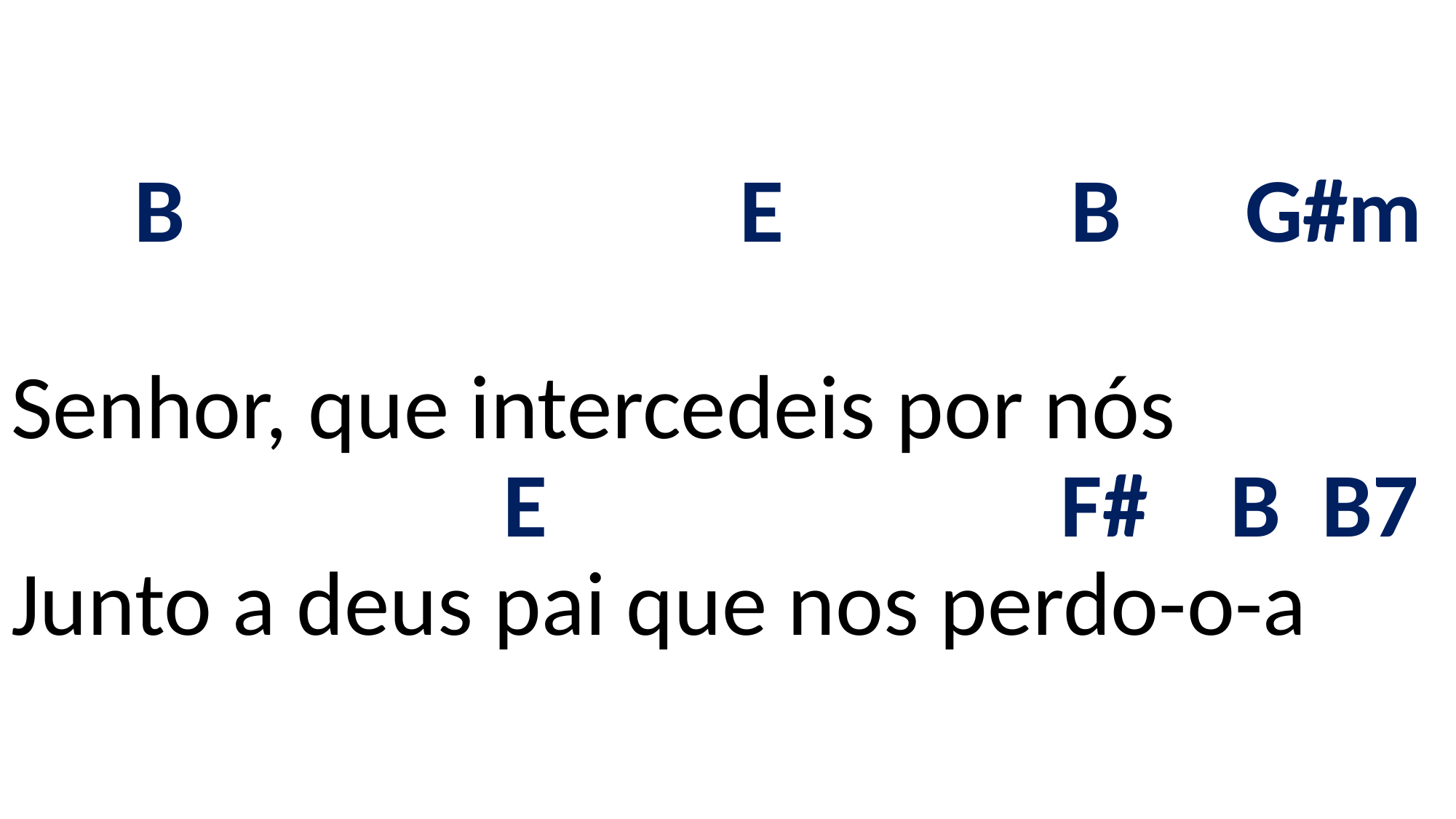

# B                           E              B      G#m Senhor, que intercedeis por nós E                         F#    B  B7 Junto a deus pai que nos perdo-o-a